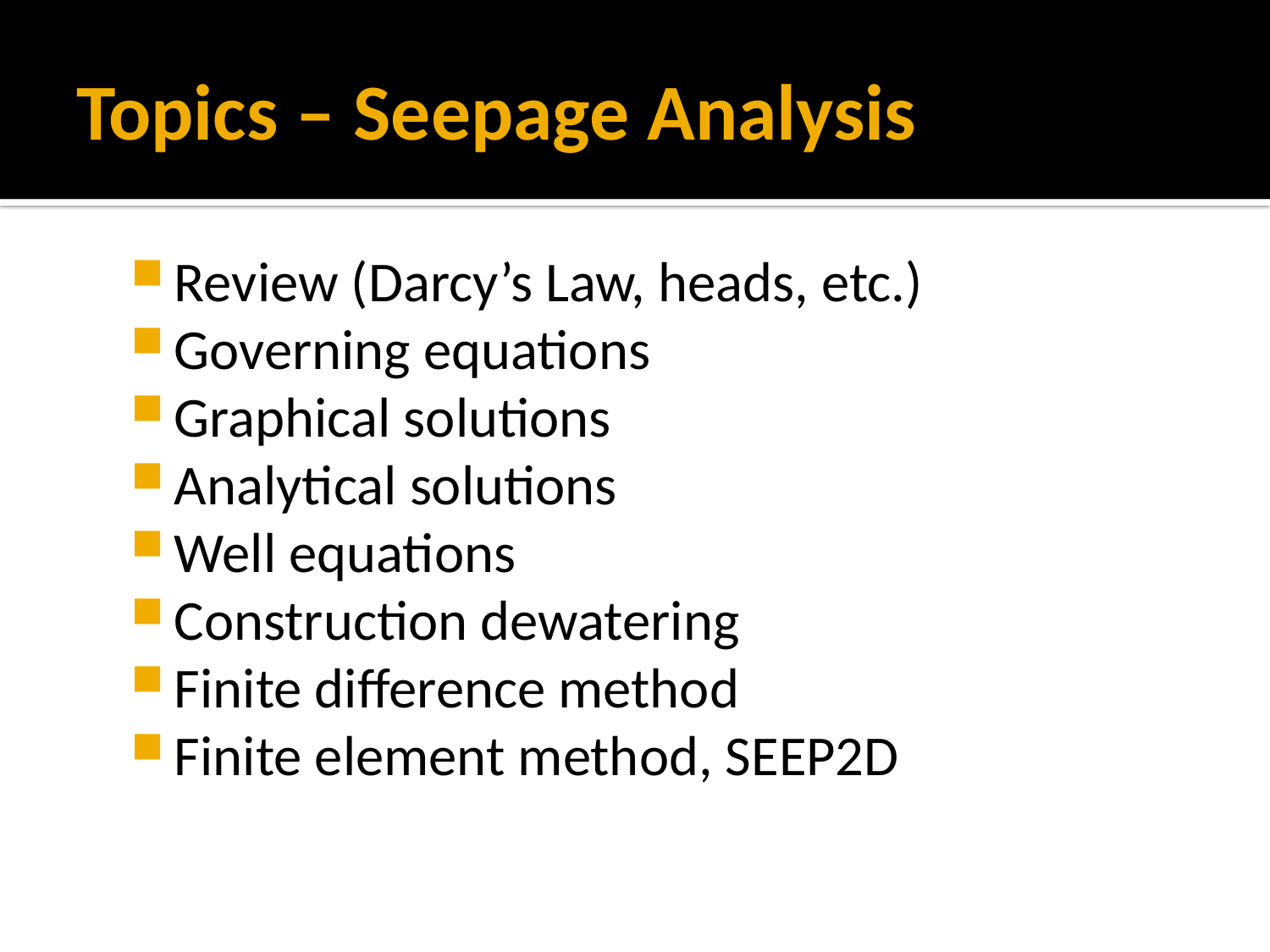

# Topics – Seepage Analysis
Review (Darcy’s Law, heads, etc.)
Governing equations
Graphical solutions
Analytical solutions
Well equations
Construction dewatering
Finite difference method
Finite element method, SEEP2D